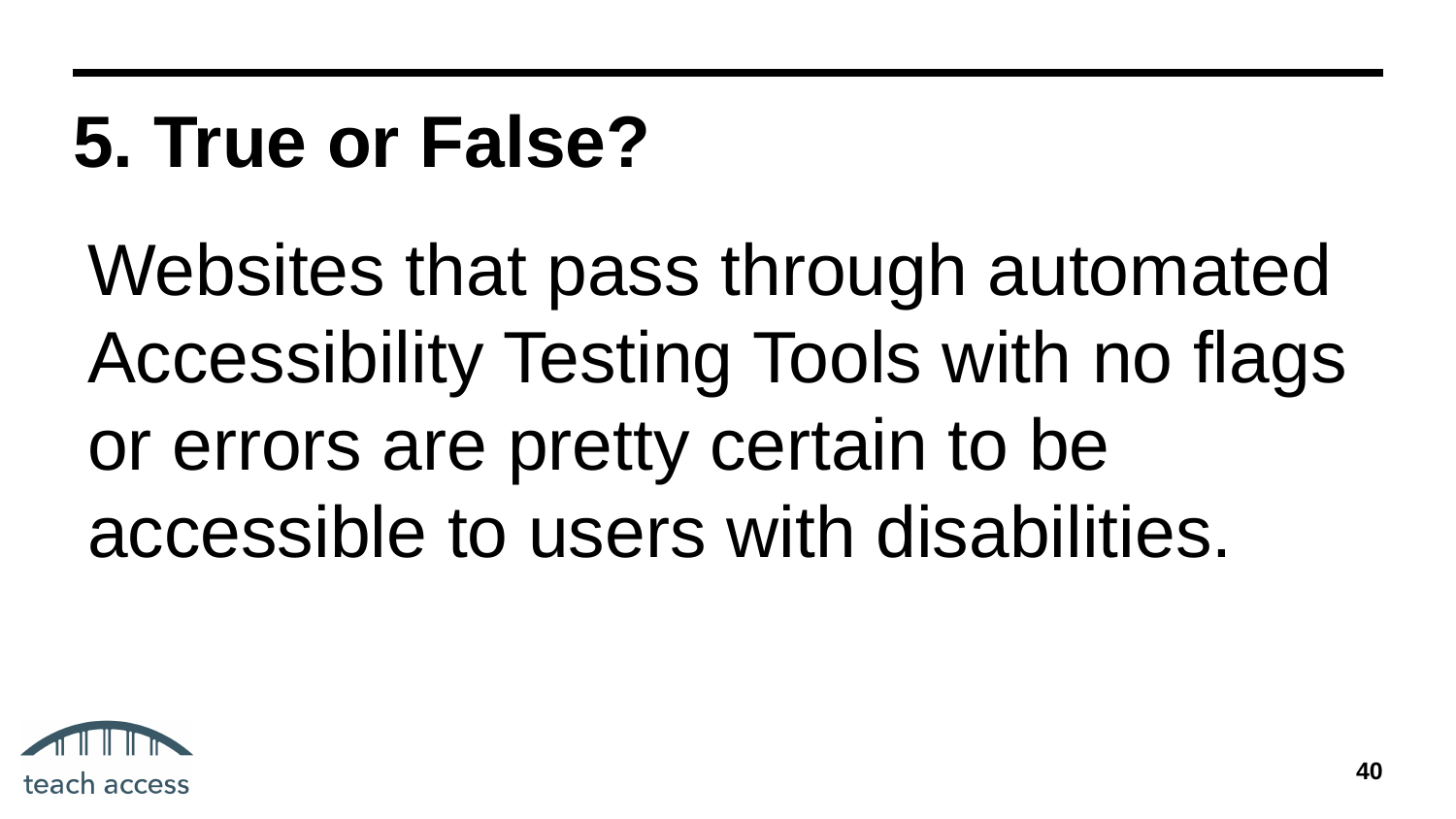

# 5. True or False?
Websites that pass through automated Accessibility Testing Tools with no flags or errors are pretty certain to be accessible to users with disabilities.
40